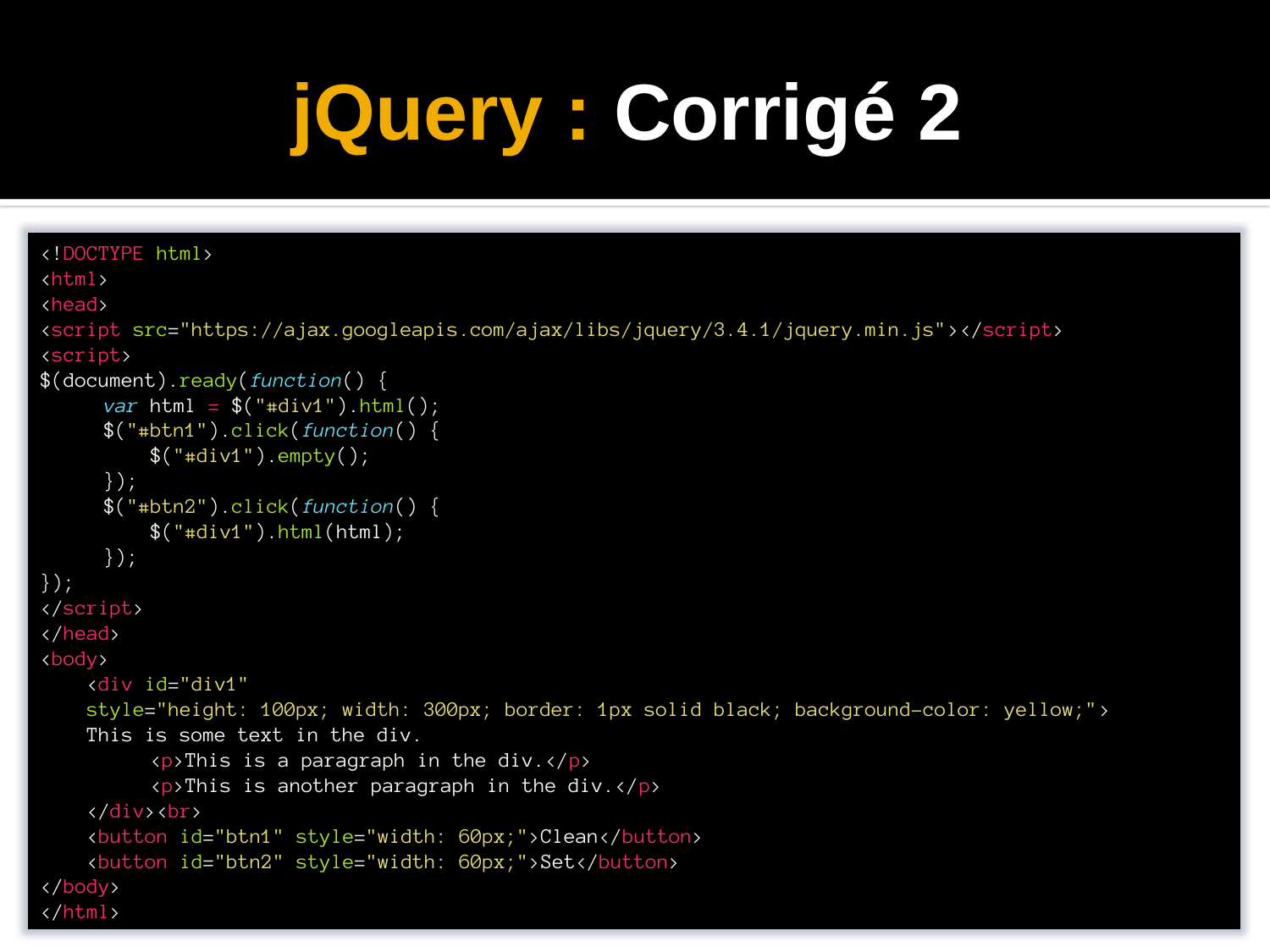

# jQuery : Corrigé 2
<!DOCTYPE html>
<html>
<head>
<script src="https://ajax.googleapis.com/ajax/libs/jquery/3.4.1/jquery.min.js"></script>
<script>
$(document).ready(function() {
var html = $("#div1").html();
$("#btn1").click(function() {
    $("#div1").empty();
});
$("#btn2").click(function() {
    $("#div1").html(html);
});
});
</script>
</head>
<body>
    <div id="div1"
    style="height: 100px; width: 300px; border: 1px solid black; background-color: yellow;">
    This is some text in the div.
    <p>This is a paragraph in the div.</p>
    <p>This is another paragraph in the div.</p>
    </div><br>
    <button id="btn1" style="width: 60px;">Clean</button>
    <button id="btn2" style="width: 60px;">Set</button>
</body>
</html>